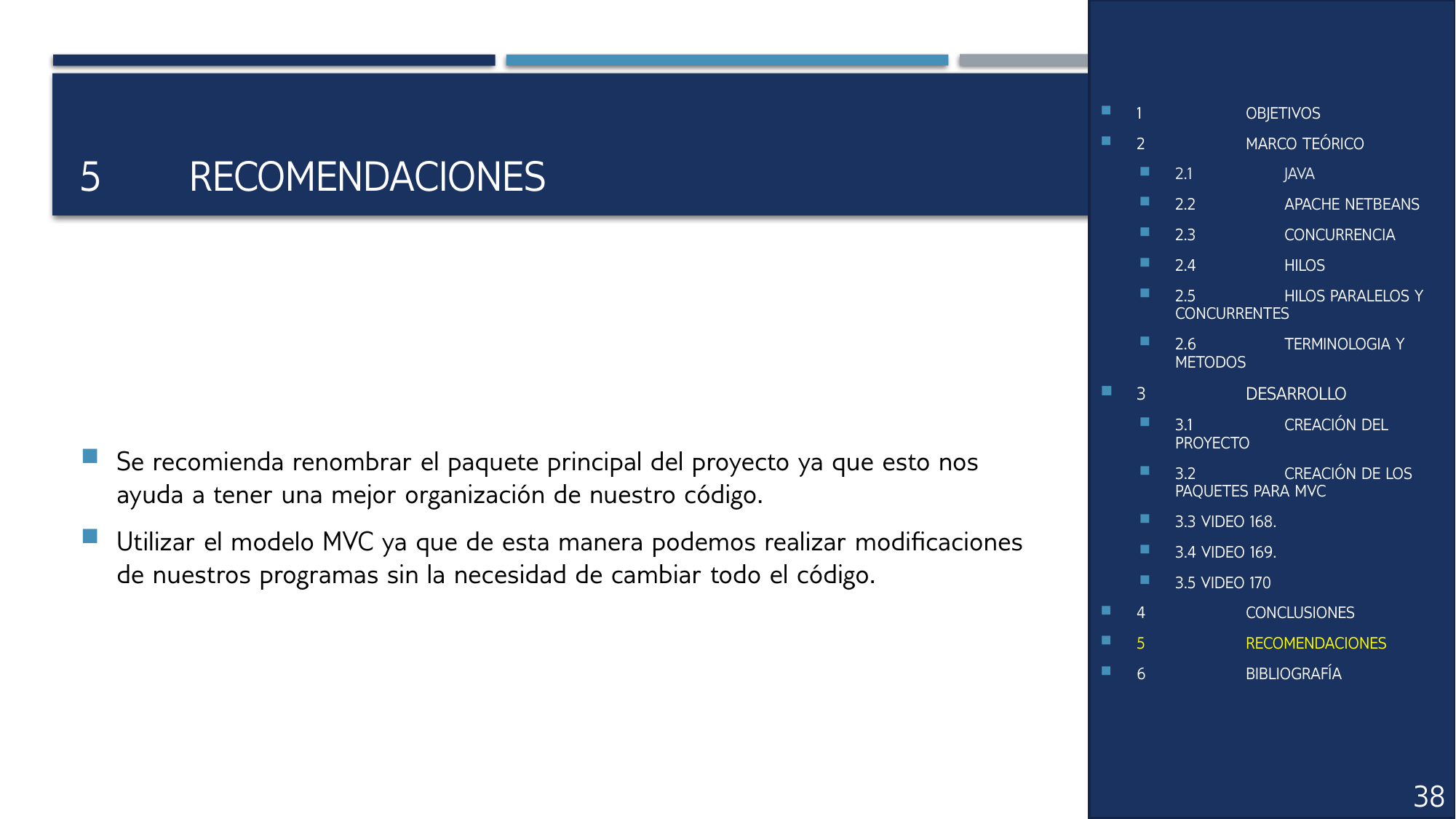

1	OBJETIVOS
2	MARCO TEÓRICO
2.1	JAVA
2.2	APACHE NETBEANS
2.3	CONCURRENCIA
2.4	HILOS
2.5	HILOS PARALELOS Y CONCURRENTES
2.6	TERMINOLOGIA Y METODOS
3	DESARROLLO
3.1	CREACIÓN DEL PROYECTO
3.2	CREACIÓN DE LOS PAQUETES PARA MVC
3.3 VIDEO 168.
3.4 VIDEO 169.
3.5 VIDEO 170
4	CONCLUSIONES
5	RECOMENDACIONES
6	BIBLIOGRAFÍA

38
# 5	RECOMENDACIONES
Se recomienda renombrar el paquete principal del proyecto ya que esto nos ayuda a tener una mejor organización de nuestro código.
Utilizar el modelo MVC ya que de esta manera podemos realizar modificaciones de nuestros programas sin la necesidad de cambiar todo el código.
36
27